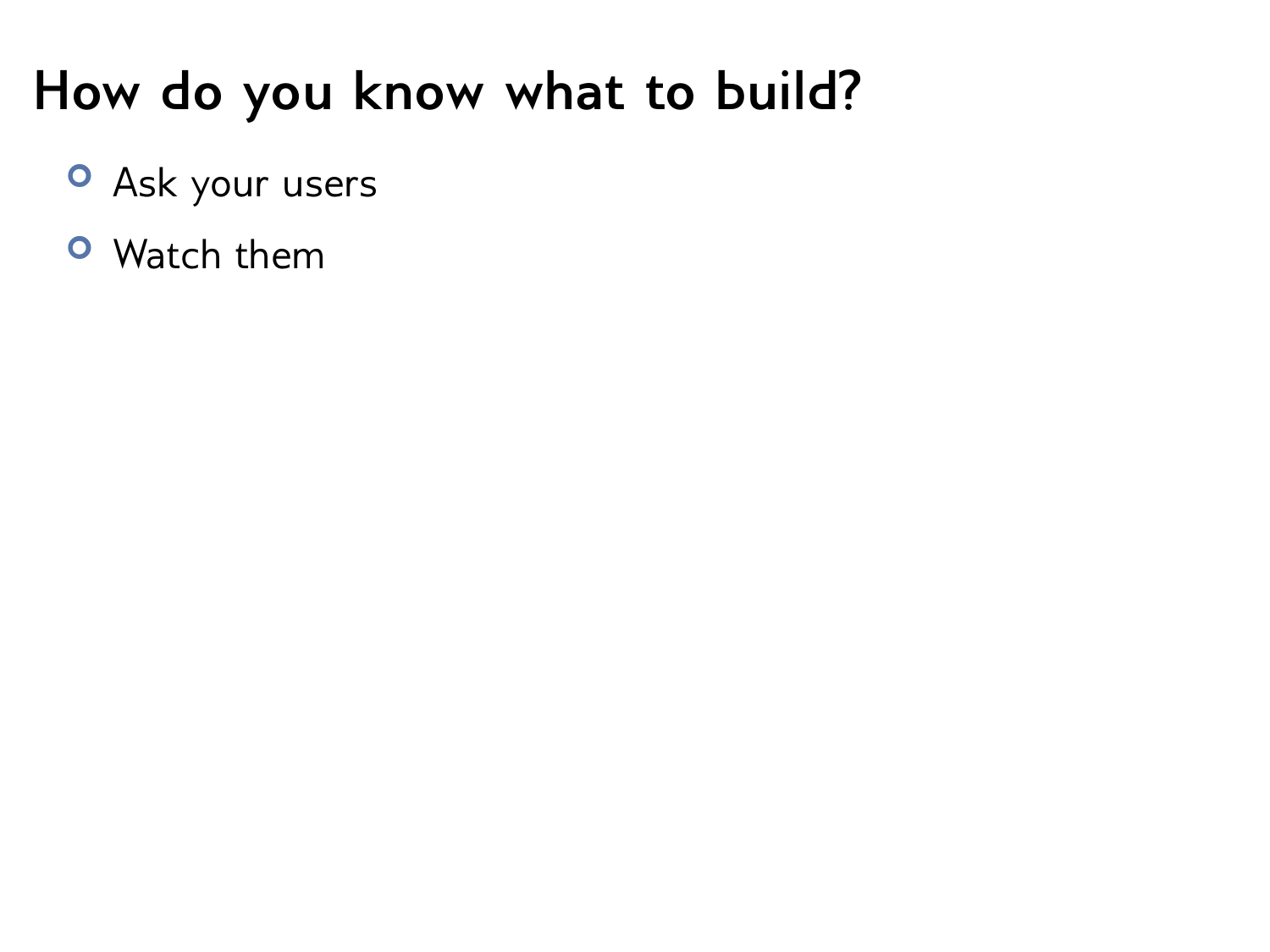

# How do you know what to build?
Ask your users
Watch them